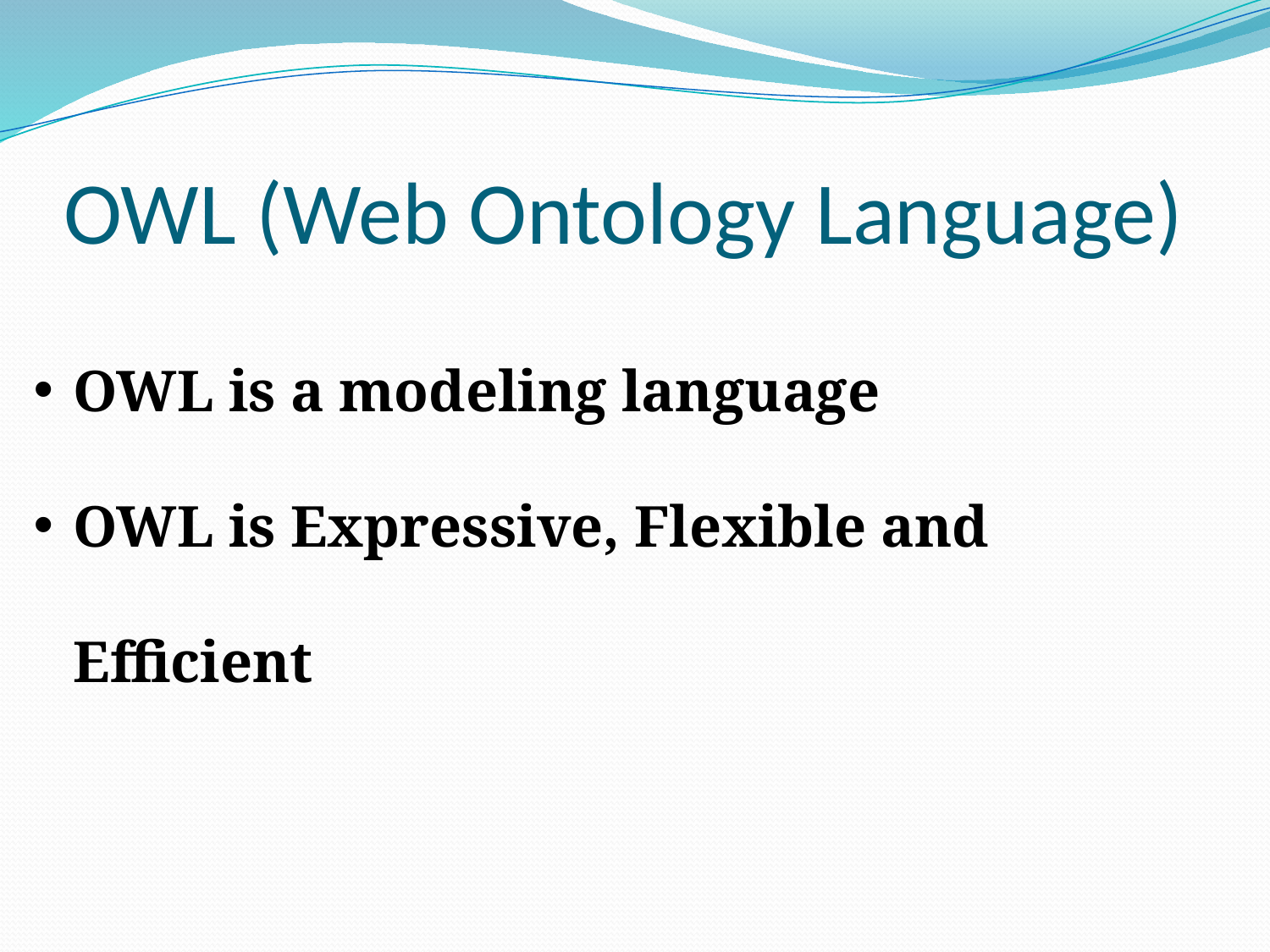

# OWL (Web Ontology Language)
OWL is a modeling language
OWL is Expressive, Flexible and Efficient